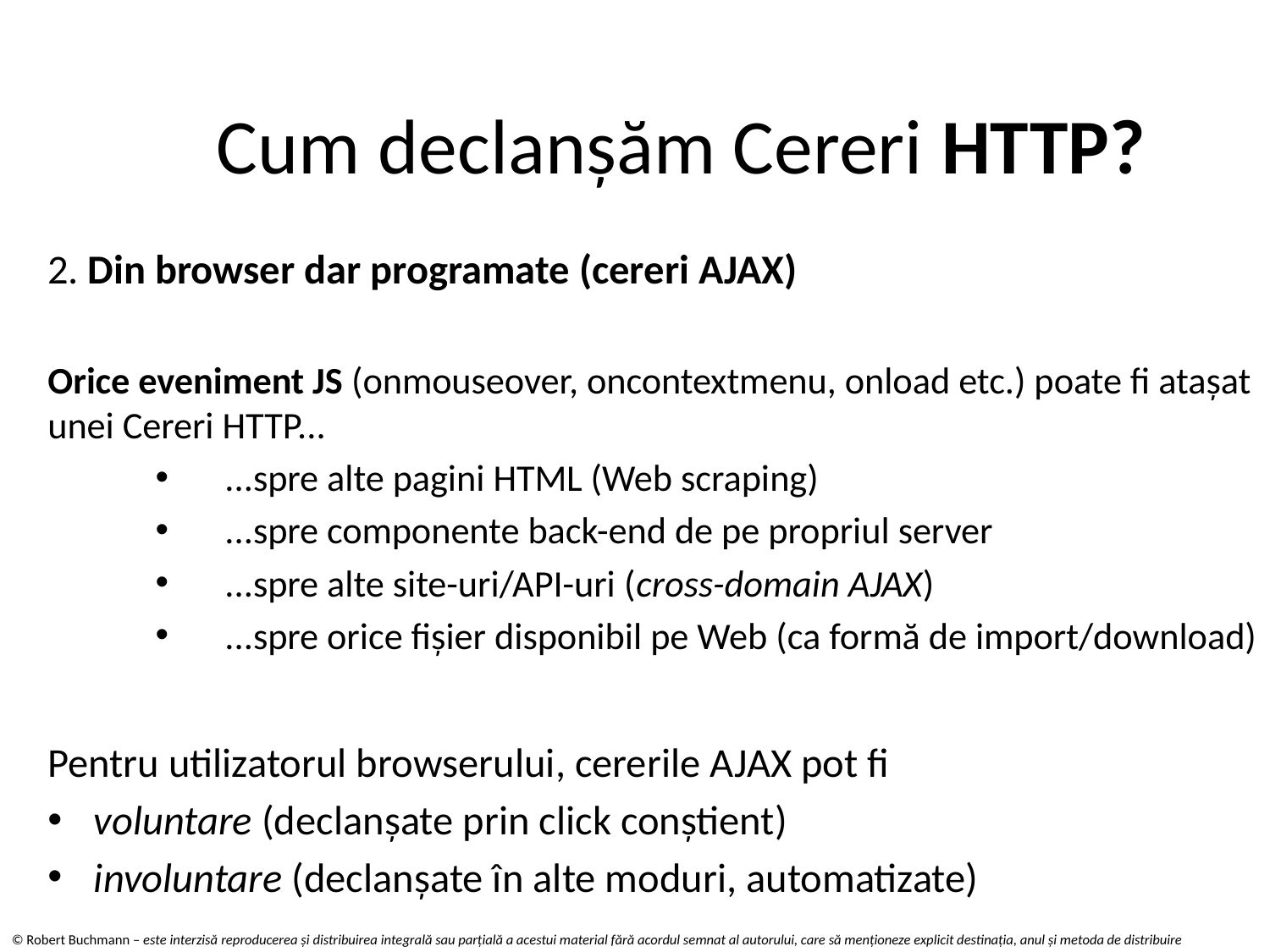

# Cum declanșăm Cereri HTTP?
2. Din browser dar programate (cereri AJAX)

Orice eveniment JS (onmouseover, oncontextmenu, onload etc.) poate fi atașat unei Cereri HTTP...
...spre alte pagini HTML (Web scraping)
...spre componente back-end de pe propriul server
...spre alte site-uri/API-uri (cross-domain AJAX)
...spre orice fișier disponibil pe Web (ca formă de import/download)

Pentru utilizatorul browserului, cererile AJAX pot fi
voluntare (declanșate prin click conștient)
involuntare (declanșate în alte moduri, automatizate)